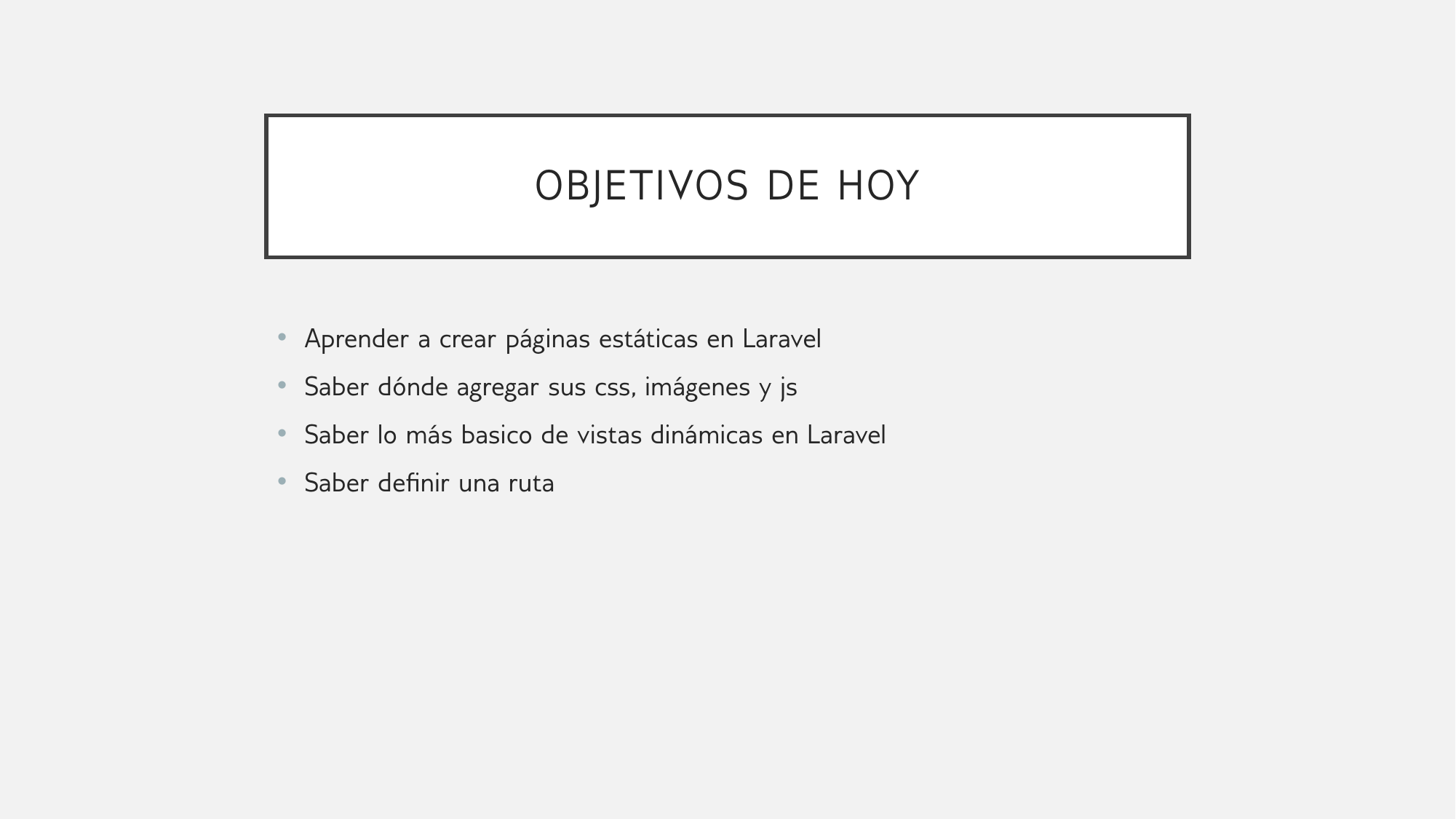

# Objetivos de hoy
Aprender a crear páginas estáticas en Laravel
Saber dónde agregar sus css, imágenes y js
Saber lo más basico de vistas dinámicas en Laravel
Saber definir una ruta